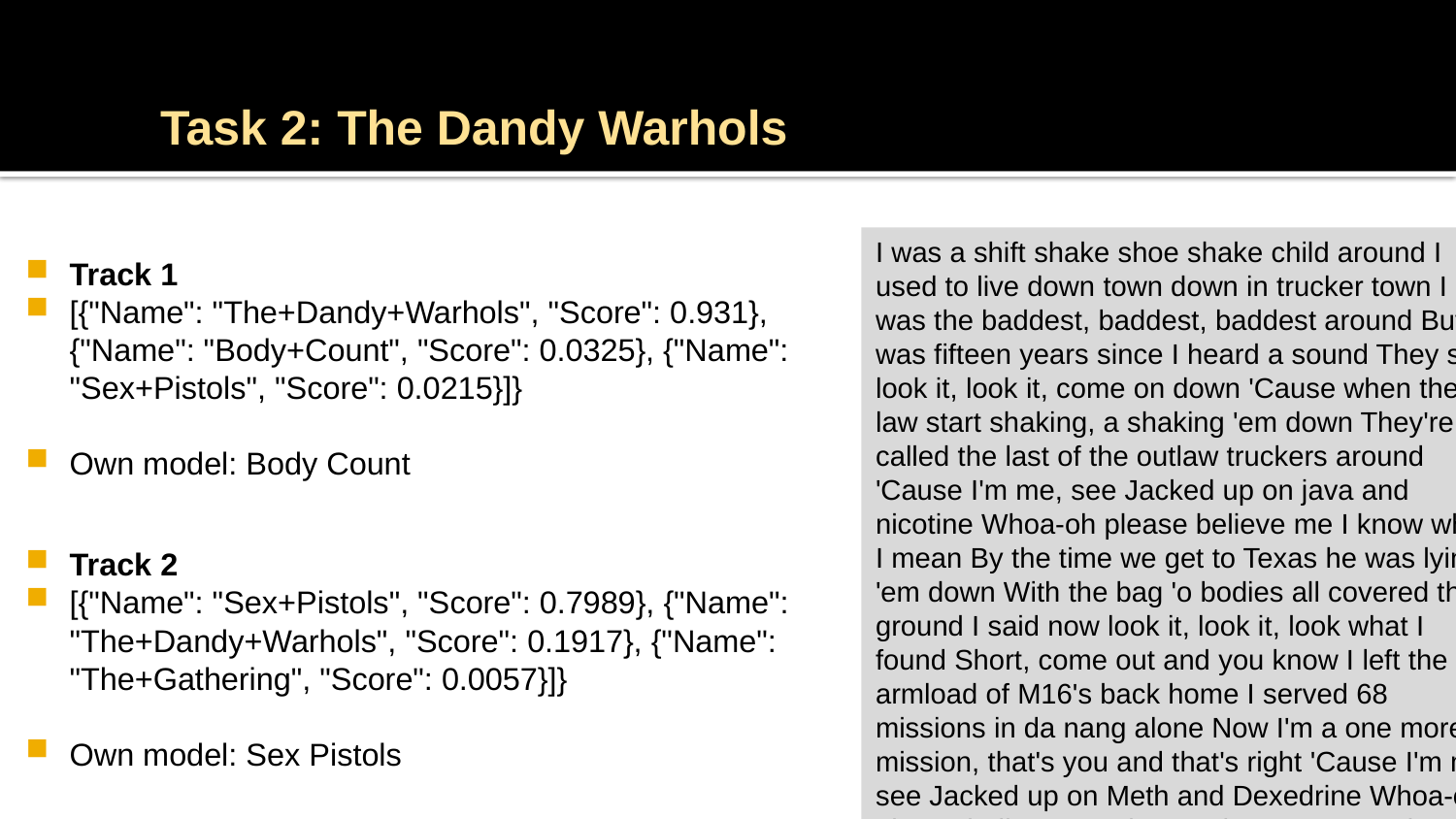

# Task 2: The Dandy Warhols
I was a shift shake shoe shake child around I used to live down town down in trucker town I was the baddest, baddest, baddest around But it was fifteen years since I heard a sound They said look it, look it, come on down 'Cause when the law start shaking, a shaking 'em down They're called the last of the outlaw truckers around 'Cause I'm me, see Jacked up on java and nicotine Whoa-oh please believe me I know what I mean By the time we get to Texas he was lying 'em down With the bag 'o bodies all covered the ground I said now look it, look it, look what I found Short, come out and you know I left the armload of M16's back home I served 68 missions in da nang alone Now I'm a one more mission, that's you and that's right 'Cause I'm me, see Jacked up on Meth and Dexedrine Whoa-oh, please believe me I know what I mean And I'm clean Oh, I'm getting right pious now But if you'd seen what I've seen Oh you know what I mean
Track 1
[{"Name": "The+Dandy+Warhols", "Score": 0.931}, {"Name": "Body+Count", "Score": 0.0325}, {"Name": "Sex+Pistols", "Score": 0.0215}]}

Own model: Body Count

Track 2
[{"Name": "Sex+Pistols", "Score": 0.7989}, {"Name": "The+Dandy+Warhols", "Score": 0.1917}, {"Name": "The+Gathering", "Score": 0.0057}]}

Own model: Sex Pistols